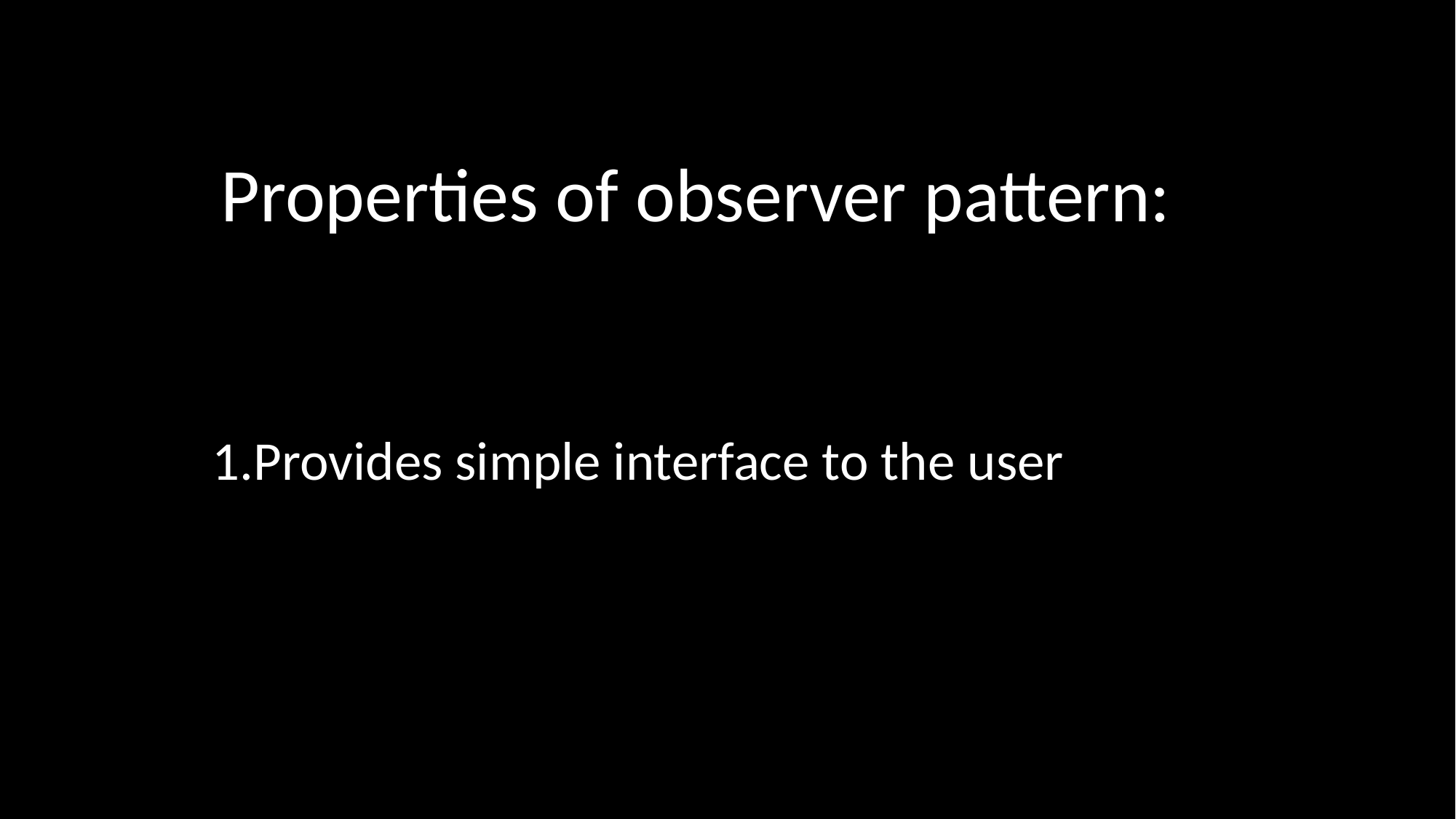

Properties of observer pattern:
Provides simple interface to the user